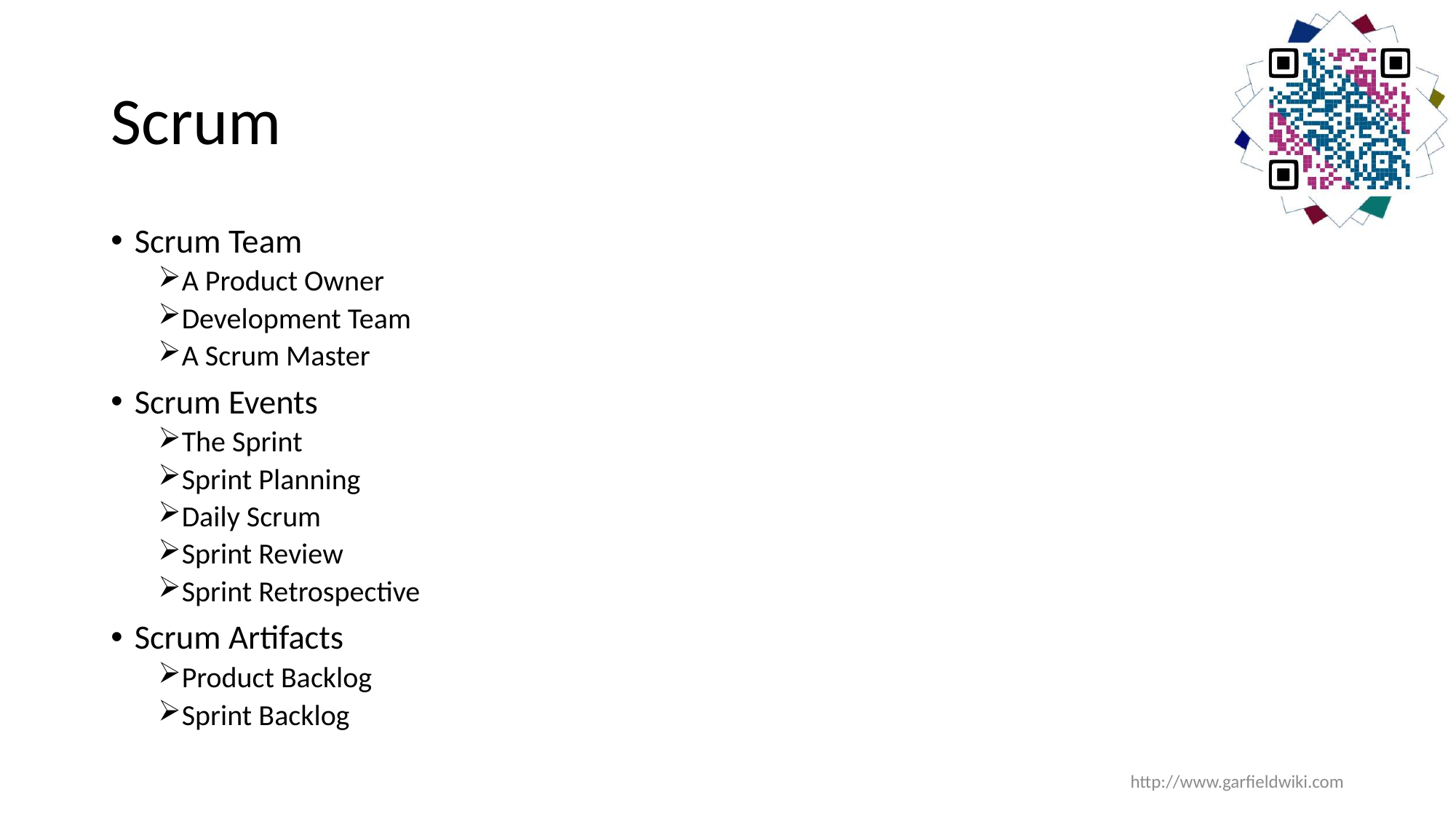

# Scrum
Scrum Team
A Product Owner
Development Team
A Scrum Master
Scrum Events
The Sprint
Sprint Planning
Daily Scrum
Sprint Review
Sprint Retrospective
Scrum Artifacts
Product Backlog
Sprint Backlog
http://www.garfieldwiki.com